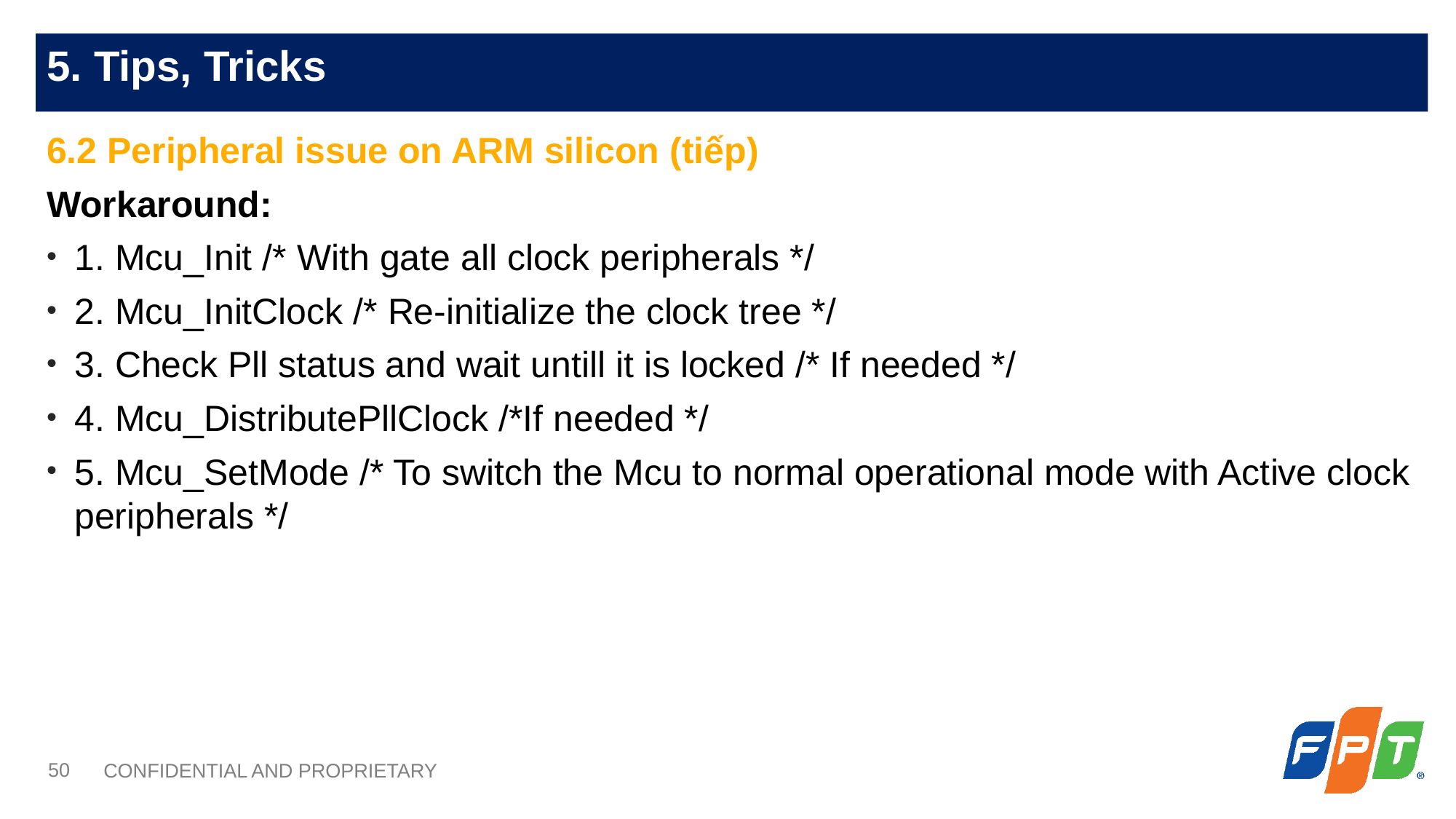

6.2 Peripheral issue on ARM silicon (tiếp)
Workaround:
1. Mcu_Init /* With gate all clock peripherals */
2. Mcu_InitClock /* Re-initialize the clock tree */
3. Check Pll status and wait untill it is locked /* If needed */
4. Mcu_DistributePllClock /*If needed */
5. Mcu_SetMode /* To switch the Mcu to normal operational mode with Active clock peripherals */